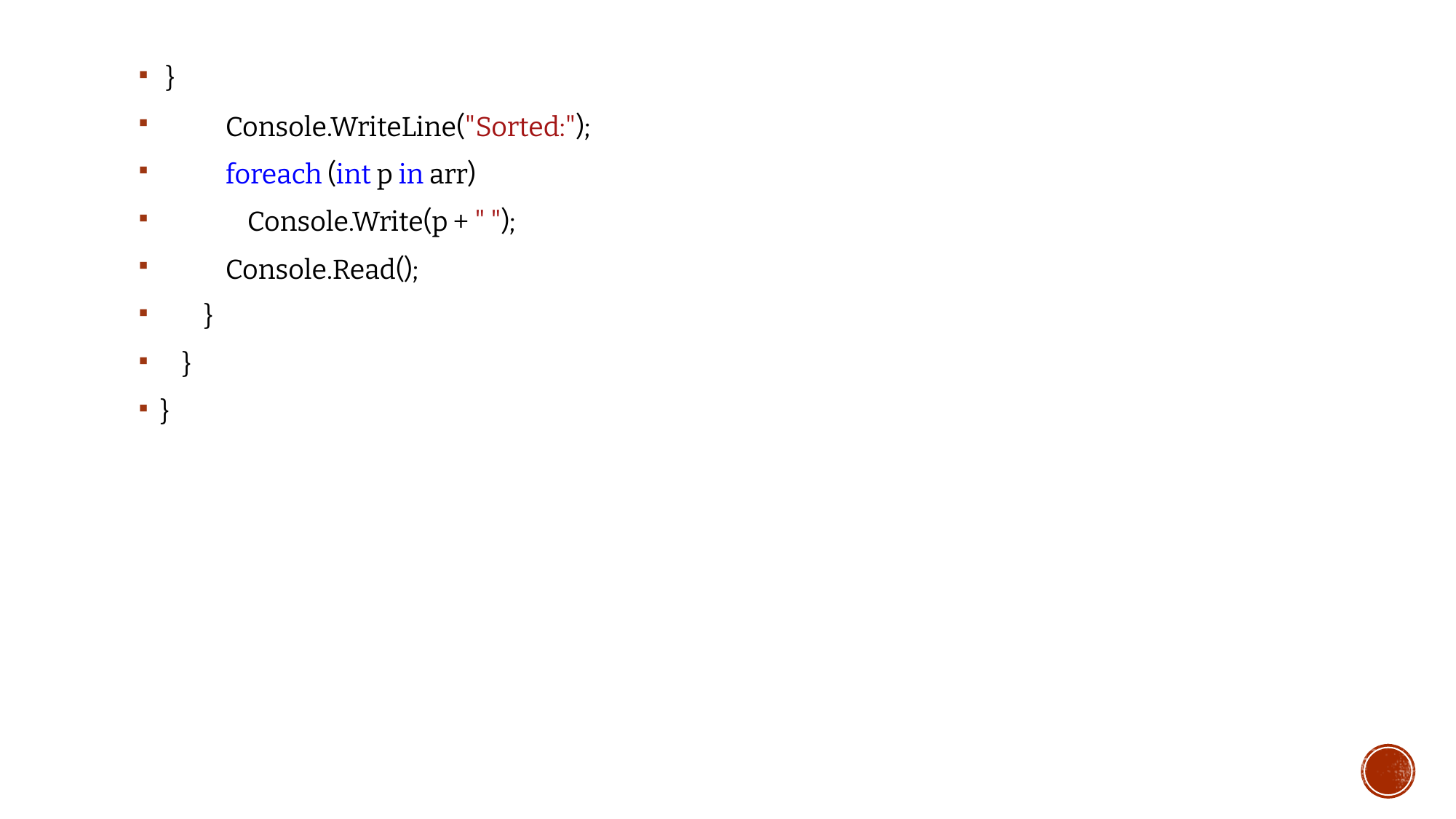

}
            Console.WriteLine("Sorted:");
            foreach (int p in arr)
                Console.Write(p + " ");
            Console.Read();
        }
    }
}